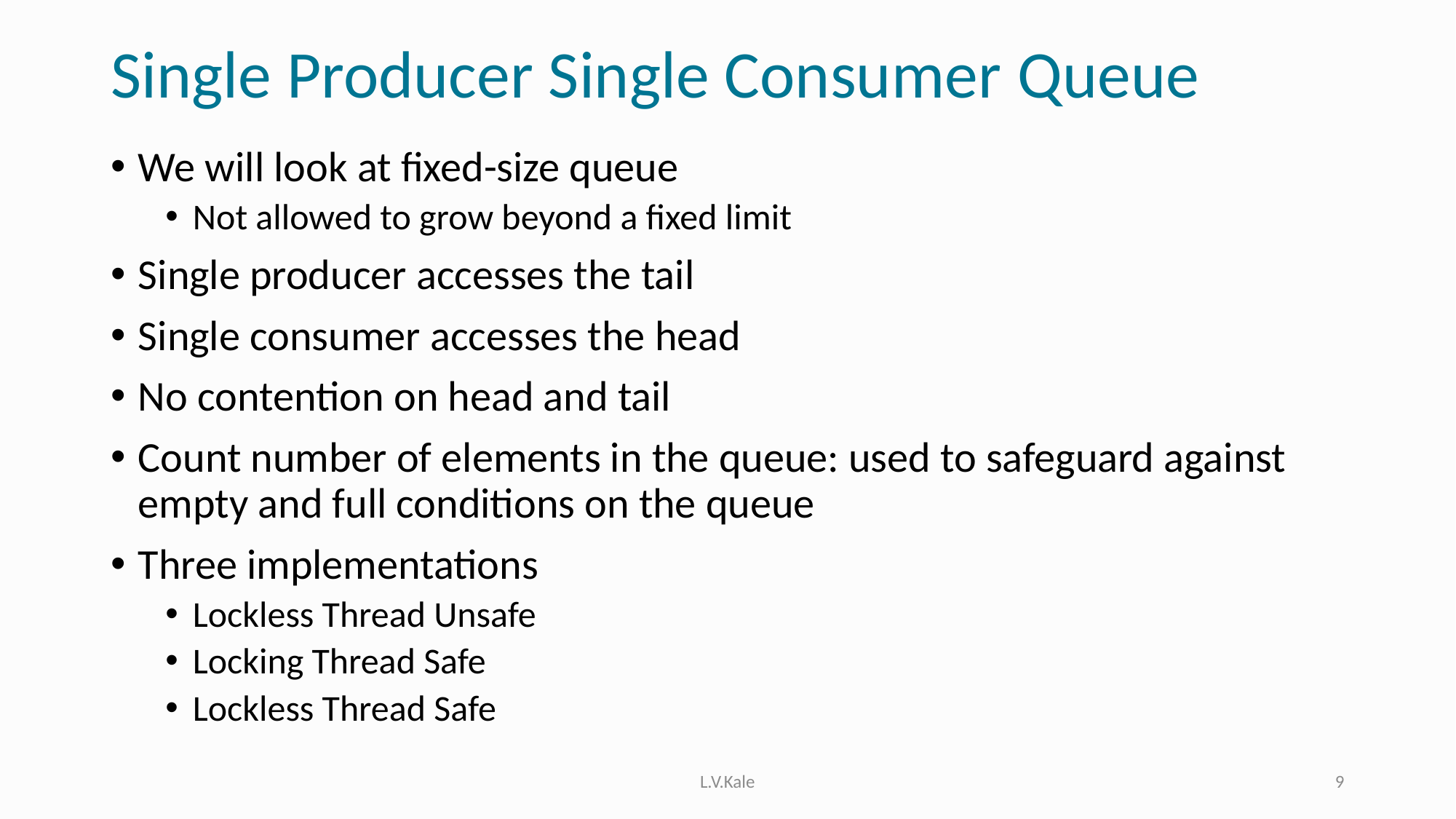

# Single Producer Single Consumer Queue
We will look at fixed-size queue
Not allowed to grow beyond a fixed limit
Single producer accesses the tail
Single consumer accesses the head
No contention on head and tail
Count number of elements in the queue: used to safeguard against empty and full conditions on the queue
Three implementations
Lockless Thread Unsafe
Locking Thread Safe
Lockless Thread Safe
L.V.Kale
9